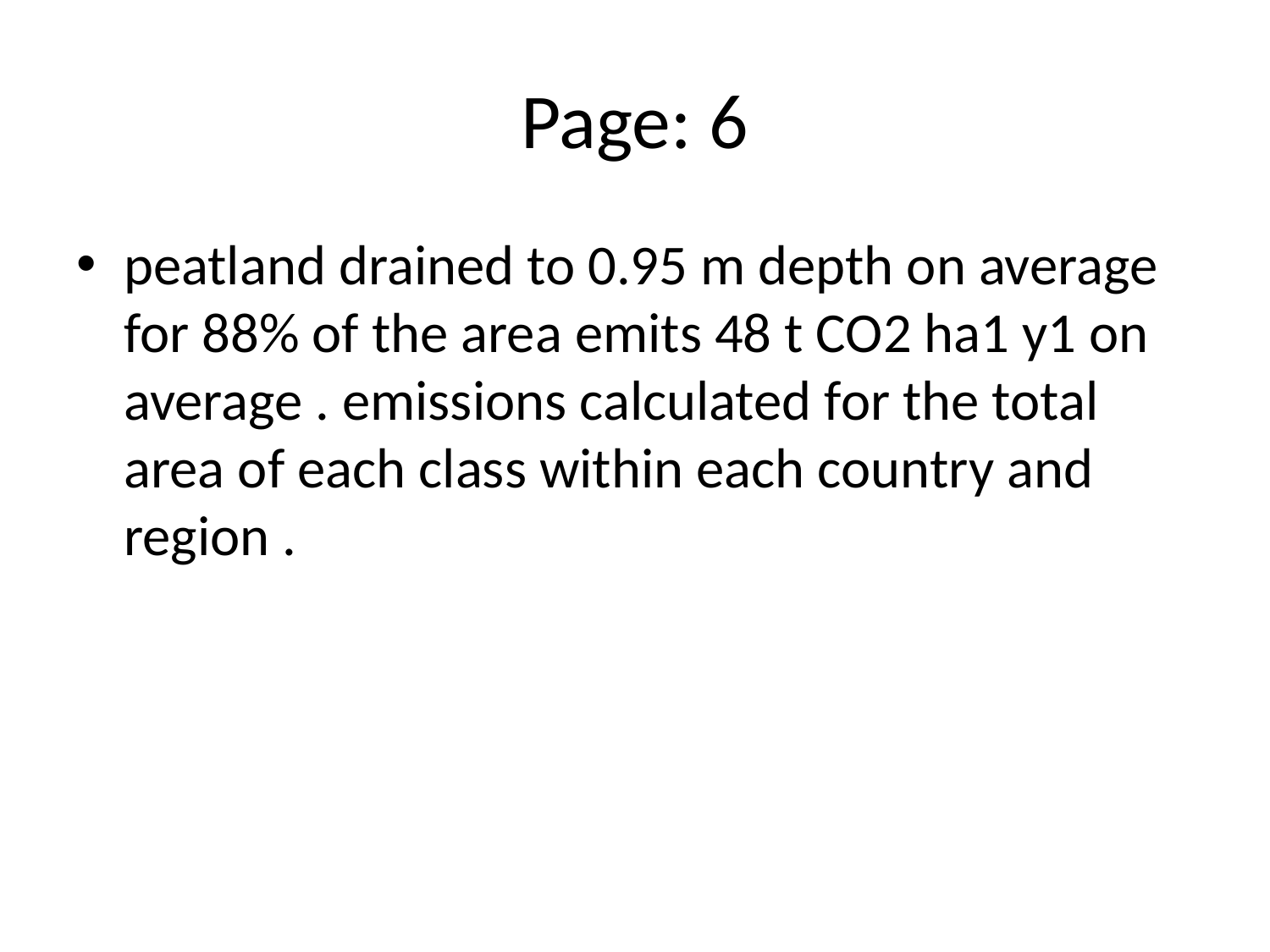

# Page: 6
peatland drained to 0.95 m depth on average for 88% of the area emits 48 t CO2 ha1 y1 on average . emissions calculated for the total area of each class within each country and region .